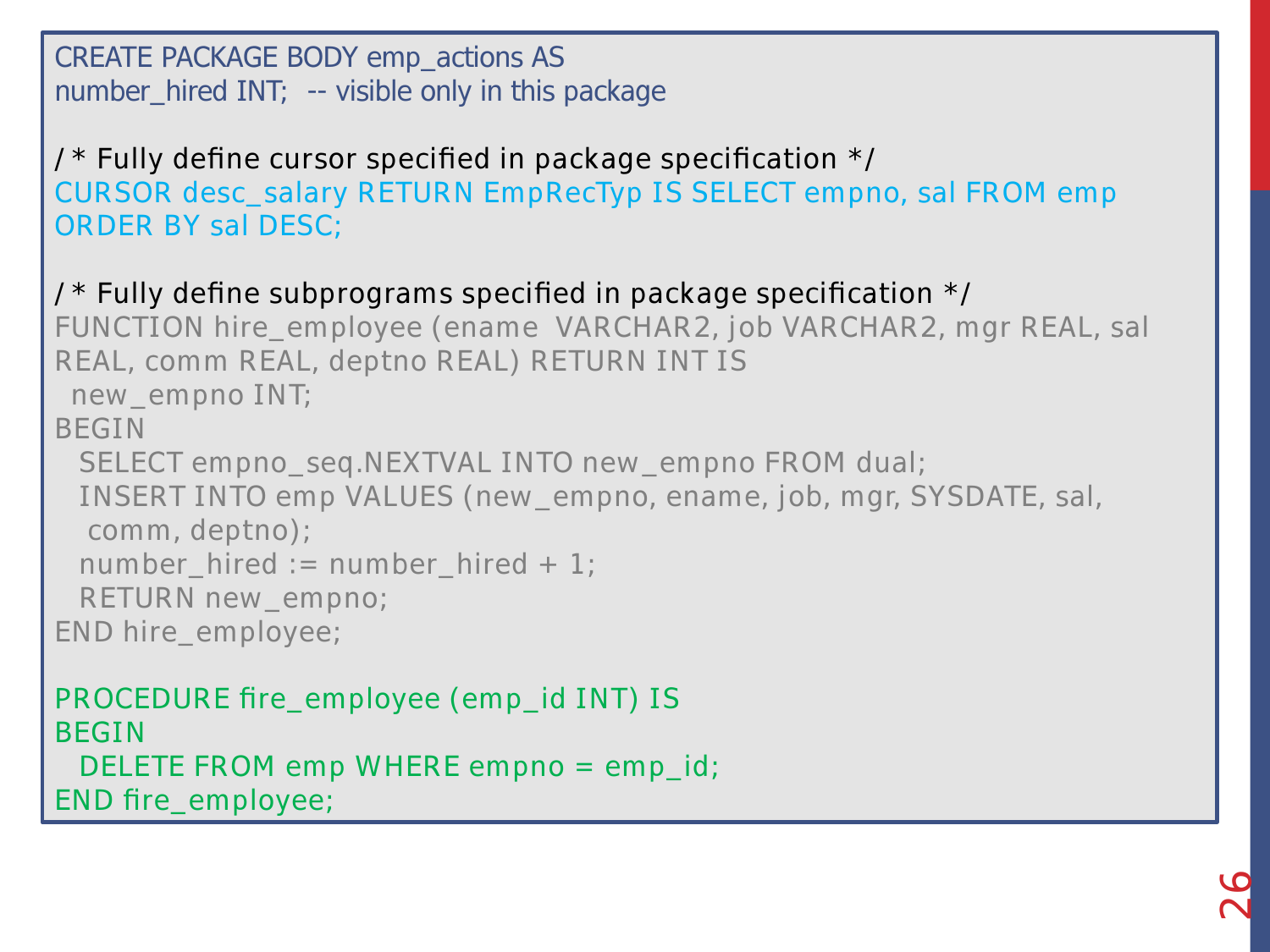

CREATE PACKAGE BODY emp_actions AS
number_hired INT;  -- visible only in this package

/* Fully define cursor specified in package specification */
CURSOR desc_salary RETURN EmpRecTyp IS SELECT empno, sal FROM emp ORDER BY sal DESC;

/* Fully define subprograms specified in package specification */
FUNCTION hire_employee (ename  VARCHAR2, job VARCHAR2, mgr REAL, sal REAL, comm REAL, deptno REAL) RETURN INT IS
  new_empno INT;
BEGIN
   SELECT empno_seq.NEXTVAL INTO new_empno FROM dual;
   INSERT INTO emp VALUES (new_empno, ename, job, mgr, SYSDATE, sal,
    comm, deptno);
   number_hired := number_hired + 1;
   RETURN new_empno;
END hire_employee;

PROCEDURE fire_employee (emp_id INT) IS
BEGIN
   DELETE FROM emp WHERE empno = emp_id;
END fire_employee;
26